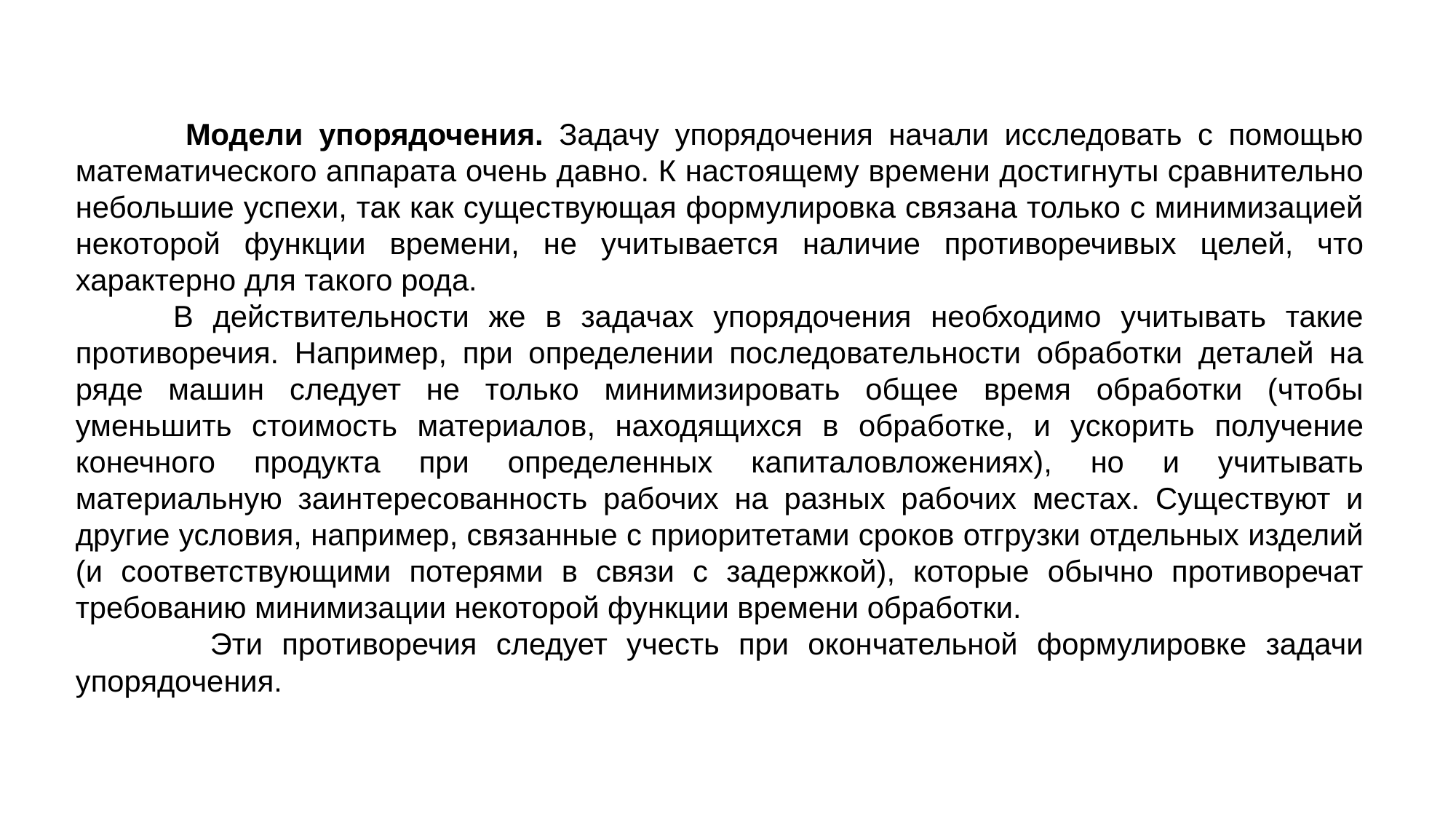

Модели упорядочения. Задачу упорядочения начали исследовать с помощью математического аппарата очень давно. К настоящему вре­мени достигнуты сравнительно небольшие успехи, так как существующая формулировка связана только с минимизацией некоторой функции времени, не учитывается наличие про­тиворечивых целей, что характерно для такого рода.
     В действительности же в задачах упорядочения необходимо учитывать такие противоречия. Например, при определении последовательности обработки деталей на ряде машин следует не только минимизировать общее время обработки (чтобы уменьшить стоимость материалов, находящихся в обра­ботке, и ускорить получение конечного продукта при определенных капита­ловложениях), но и учитывать материальную заинтересованность рабочих на разных рабочих местах. Существуют и другие условия, например, свя­занные с приоритетами сроков отгрузки отдельных изделий (и соответст­вующими потерями в связи с задержкой), которые обычно противоречат требованию минимизации некоторой функции времени обработки.
       Эти противоречия следует учесть при окончательной формулировке задачи упорядочения.